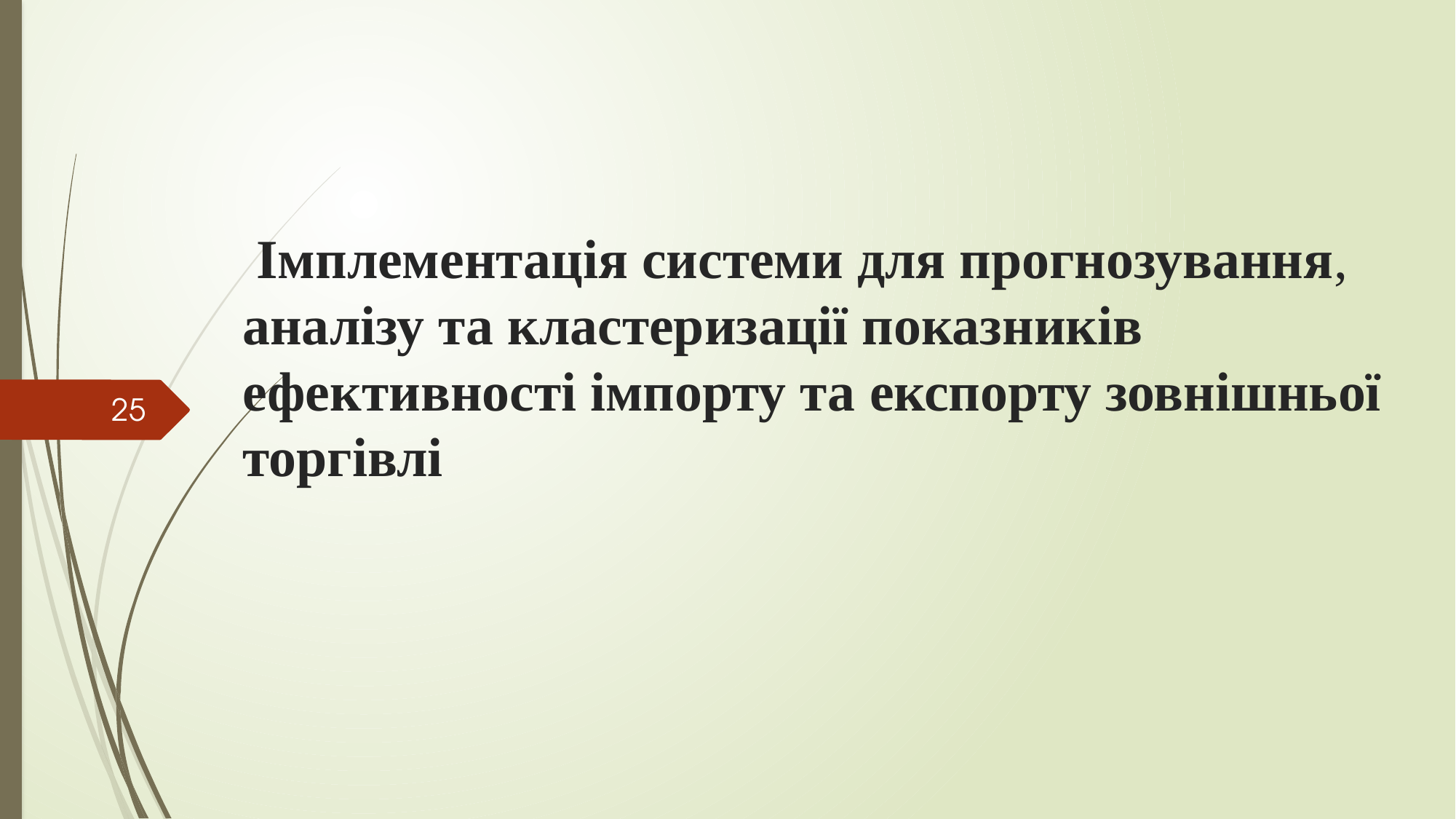

# Імплементація системи для прогнозування, аналізу та кластеризації показників ефективності імпорту та експорту зовнішньої торгівлі
25